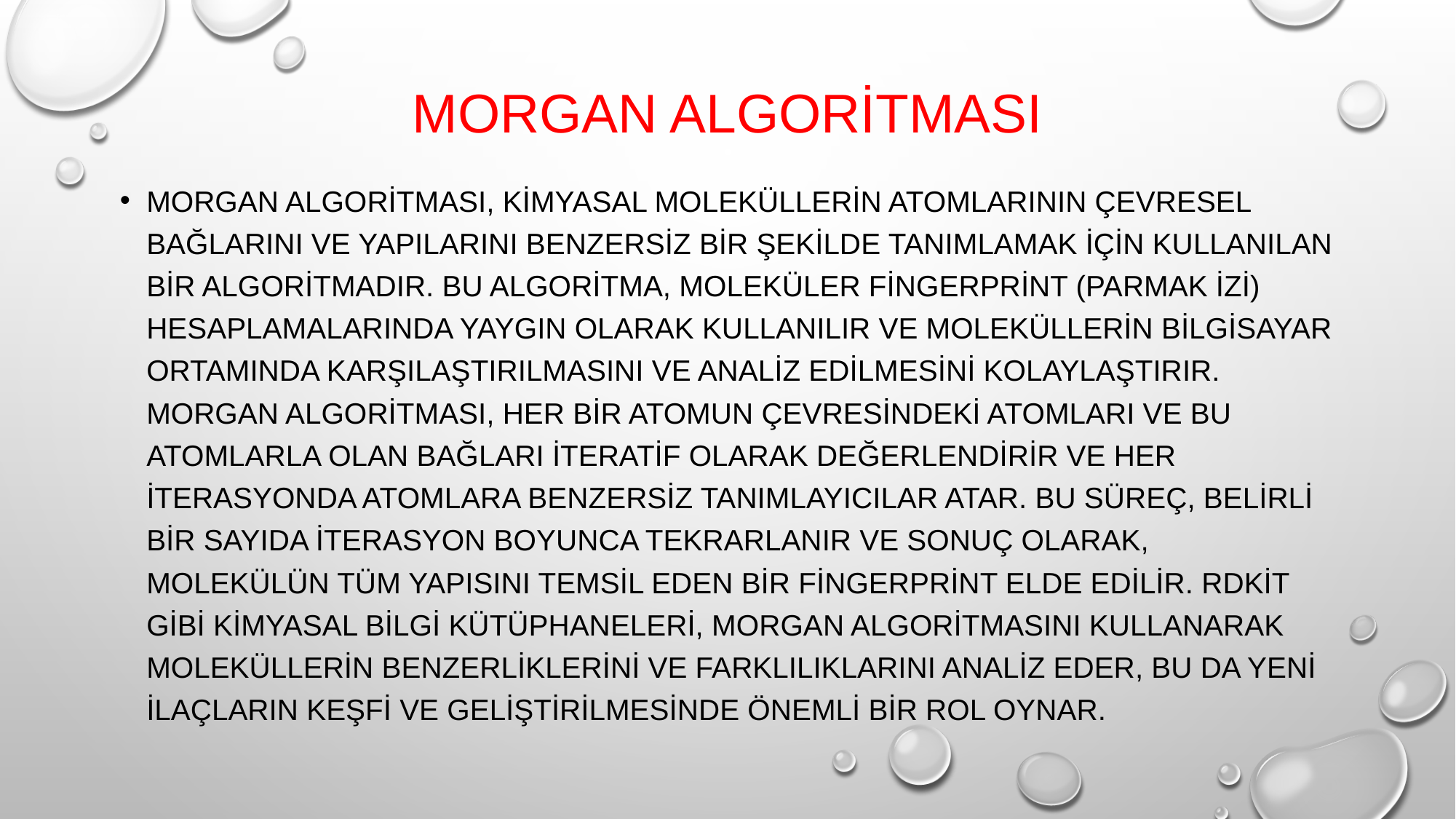

# Morgan algoritması
Morgan algoritması, kimyasal moleküllerin atomlarının çevresel bağlarını ve yapılarını benzersiz bir şekilde tanımlamak için kullanılan bir algoritmadır. Bu algoritma, moleküler fingerprint (parmak izi) hesaplamalarında yaygın olarak kullanılır ve moleküllerin bilgisayar ortamında karşılaştırılmasını ve analiz edilmesini kolaylaştırır. Morgan algoritması, her bir atomun çevresindeki atomları ve bu atomlarla olan bağları iteratif olarak değerlendirir ve her iterasyonda atomlara benzersiz tanımlayıcılar atar. Bu süreç, belirli bir sayıda iterasyon boyunca tekrarlanır ve sonuç olarak, molekülün tüm yapısını temsil eden bir fingerprint elde edilir. RDKit gibi kimyasal bilgi kütüphaneleri, Morgan algoritmasını kullanarak moleküllerin benzerliklerini ve farklılıklarını analiz eder, bu da yeni ilaçların keşfi ve geliştirilmesinde önemli bir rol oynar.